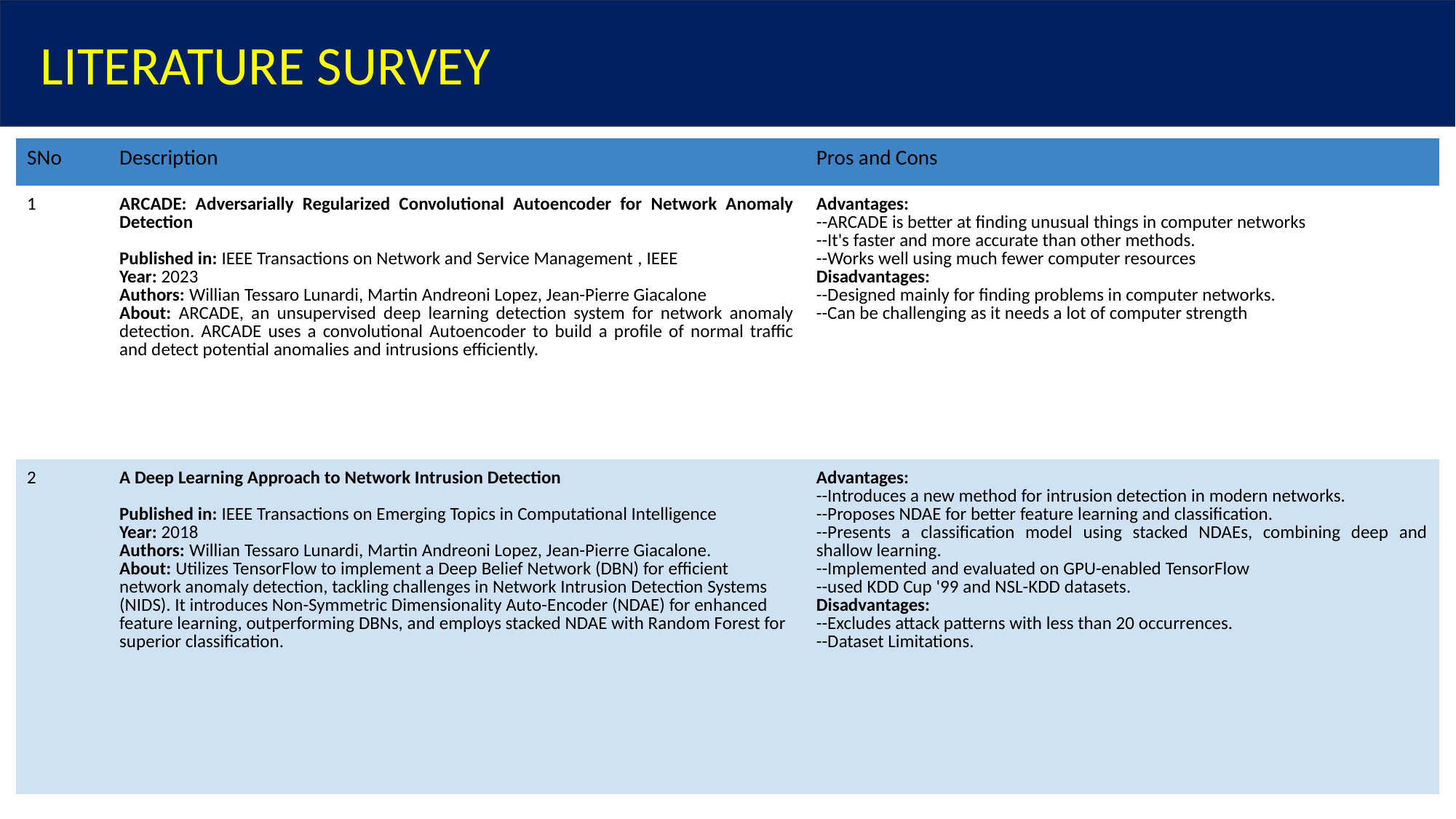

LITERATURE SURVEY
| SNo | Description | Pros and Cons |
| --- | --- | --- |
| 1 | ARCADE: Adversarially Regularized Convolutional Autoencoder for Network Anomaly Detection Published in: IEEE Transactions on Network and Service Management , IEEE Year: 2023 Authors: Willian Tessaro Lunardi, Martin Andreoni Lopez, Jean-Pierre Giacalone About: ARCADE, an unsupervised deep learning detection system for network anomaly detection. ARCADE uses a convolutional Autoencoder to build a profile of normal traffic and detect potential anomalies and intrusions efficiently. | Advantages: --ARCADE is better at finding unusual things in computer networks --It's faster and more accurate than other methods. --Works well using much fewer computer resources Disadvantages: --Designed mainly for finding problems in computer networks. --Can be challenging as it needs a lot of computer strength |
| 2 | A Deep Learning Approach to Network Intrusion Detection Published in: IEEE Transactions on Emerging Topics in Computational Intelligence Year: 2018 Authors: Willian Tessaro Lunardi, Martin Andreoni Lopez, Jean-Pierre Giacalone. About: Utilizes TensorFlow to implement a Deep Belief Network (DBN) for efficient network anomaly detection, tackling challenges in Network Intrusion Detection Systems (NIDS). It introduces Non-Symmetric Dimensionality Auto-Encoder (NDAE) for enhanced feature learning, outperforming DBNs, and employs stacked NDAE with Random Forest for superior classification. | Advantages: --Introduces a new method for intrusion detection in modern networks. --Proposes NDAE for better feature learning and classification. --Presents a classification model using stacked NDAEs, combining deep and shallow learning. --Implemented and evaluated on GPU-enabled TensorFlow --used KDD Cup '99 and NSL-KDD datasets. Disadvantages: --Excludes attack patterns with less than 20 occurrences. --Dataset Limitations. |